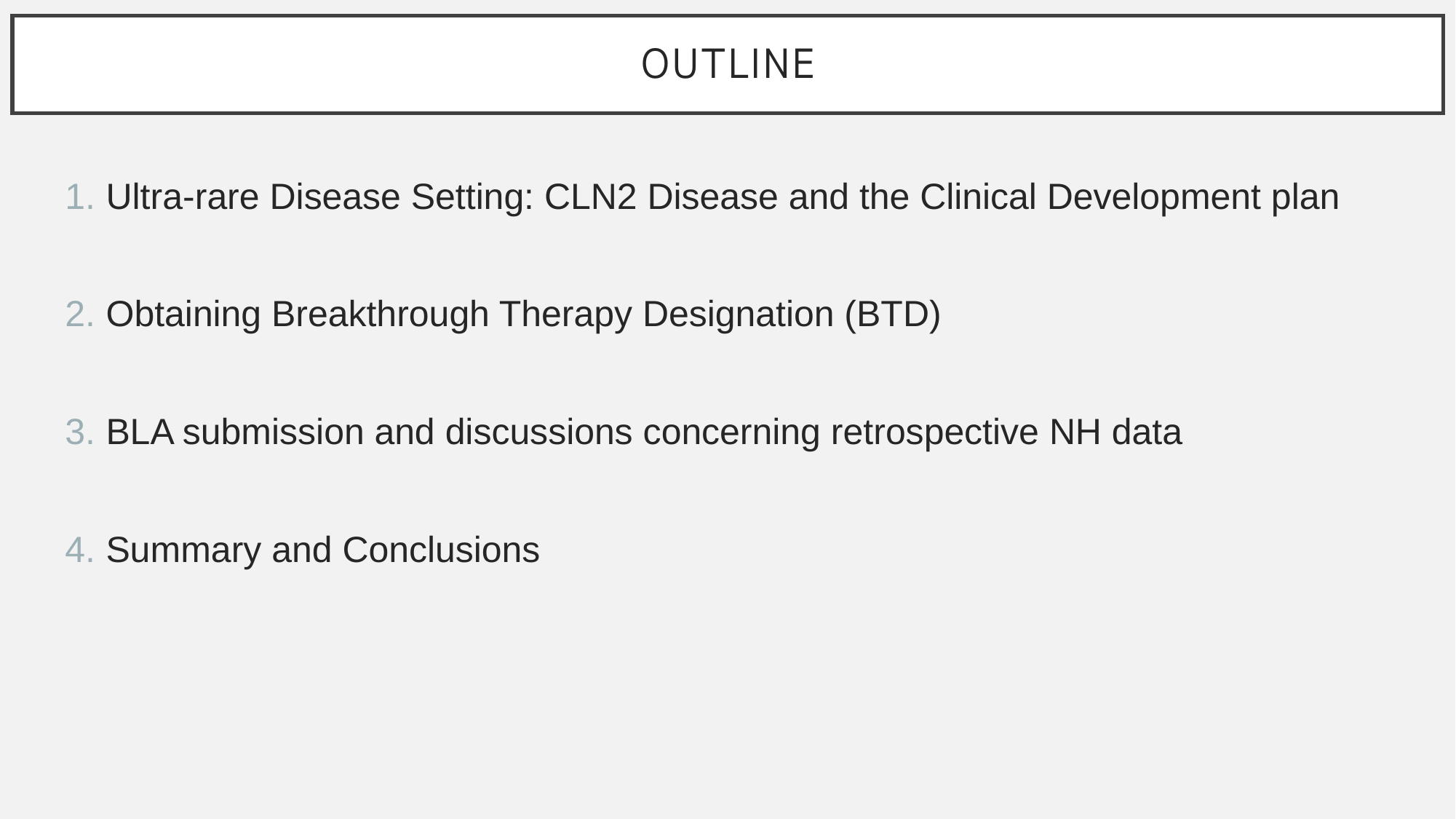

# outline
Ultra-rare Disease Setting: CLN2 Disease and the Clinical Development plan

Obtaining Breakthrough Therapy Designation (BTD)

BLA submission and discussions concerning retrospective NH data

Summary and Conclusions